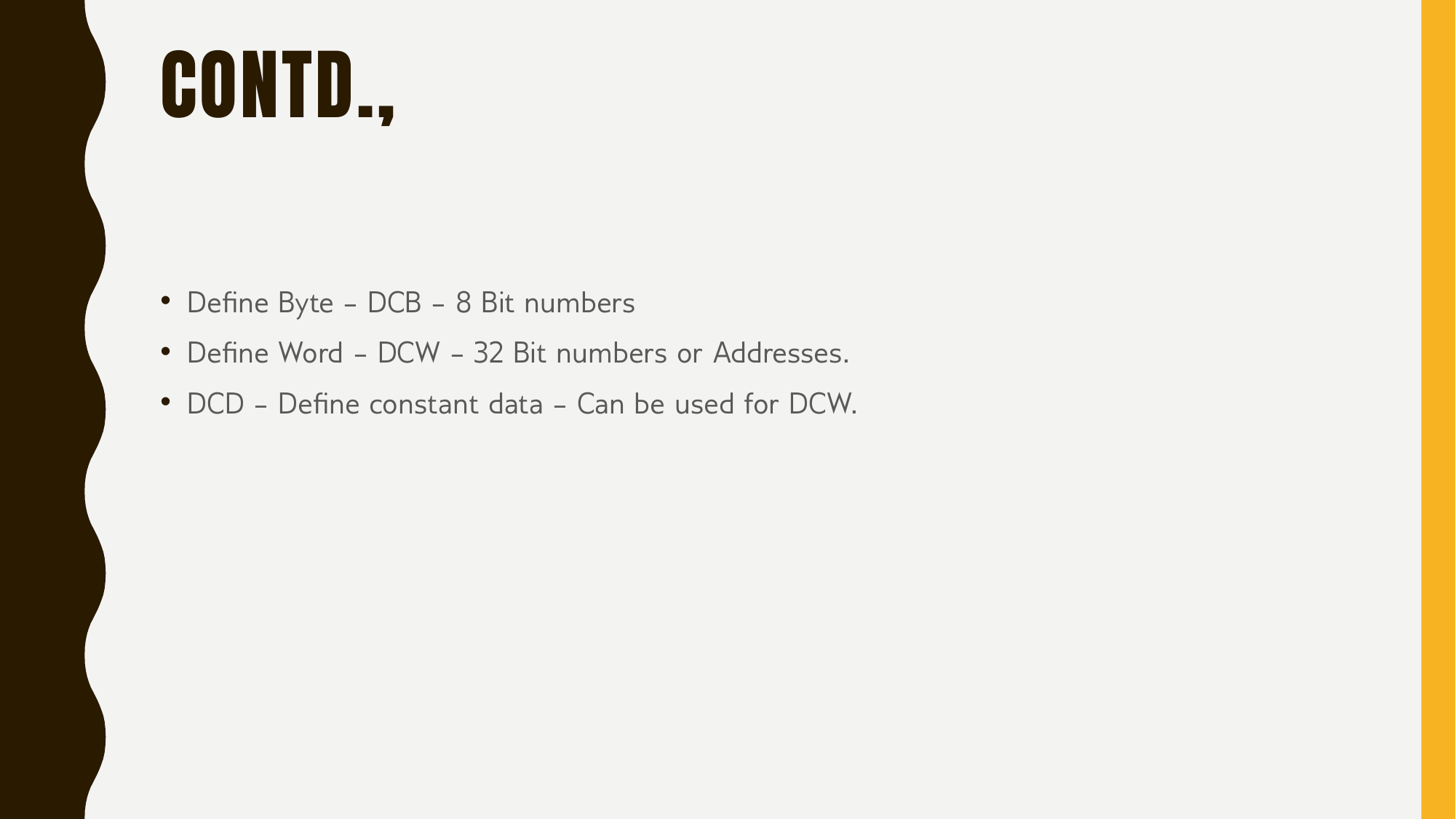

# Contd.,
Define Byte – DCB – 8 Bit numbers
Define Word – DCW – 32 Bit numbers or Addresses.
DCD – Define constant data – Can be used for DCW.